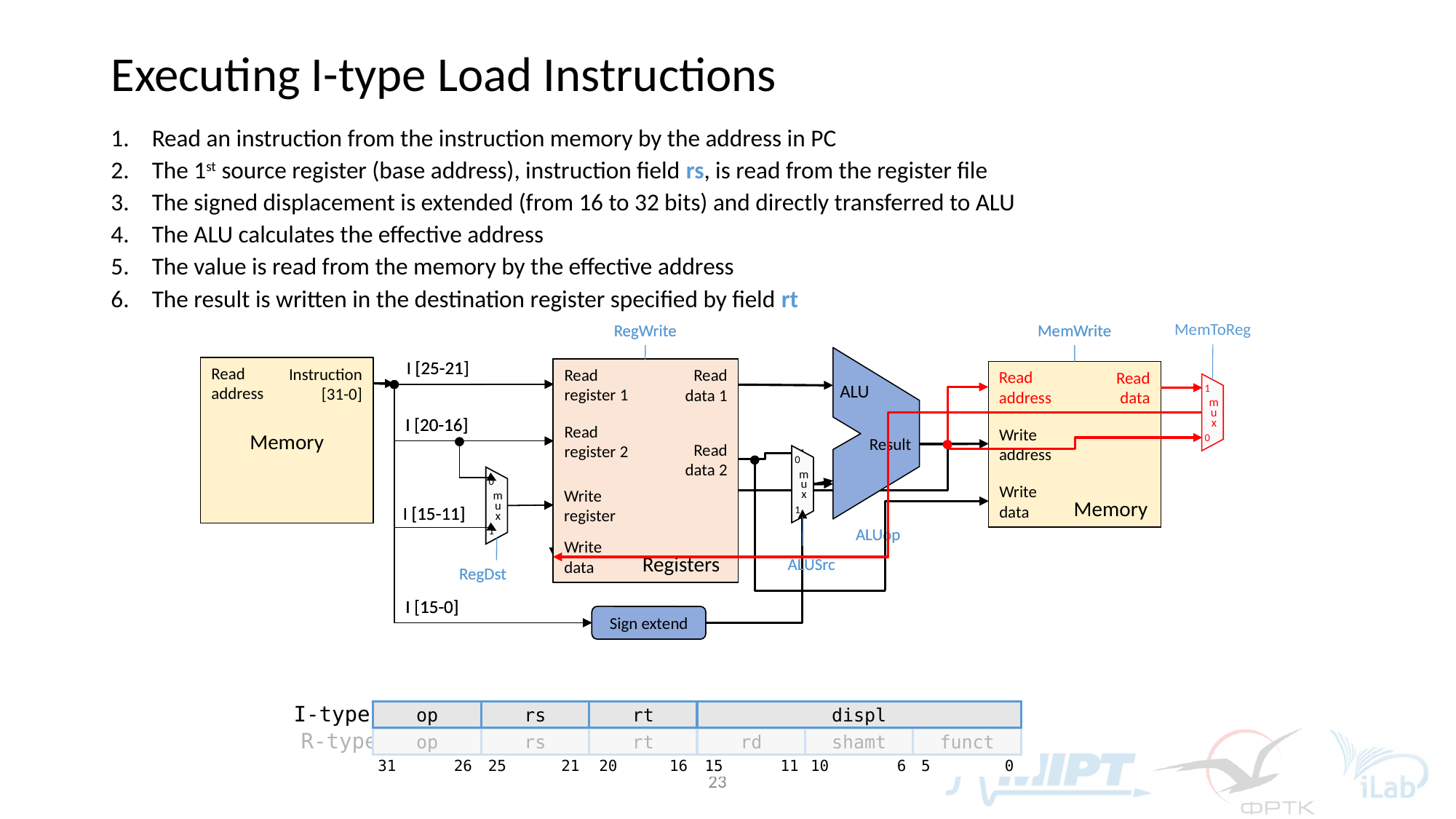

# Executing I-type Load Instructions
Read an instruction from the instruction memory by the address in PC
The 1st source register (base address), instruction field rs, is read from the register file
The signed displacement is extended (from 16 to 32 bits) and directly transferred to ALU
The ALU calculates the effective address
The value is read from the memory by the effective address
The result is written in the destination register specified by field rt

MemToReg
1
m
u
x

0
Read
data
RegWrite
RegWrite
MemWrite
MemWrite

ALU
Result

I [25-21]
I [25-21]
Read
address

Instruction [31-0]
Memory
Read
address

Instruction [31-0]
Memory

Read
register 1
Read
data 1

Read
register 2
Read
data 2
Write
register
Write
data
Registers

Read
register 1
Read
data 1

Read
register 2
Read
data 2
Write
register
Write
data
Registers
Read
address

Write
address
Write
data
Memory

I [20-16]
I [20-16]
Write
address

0
m
u
x

1
0
m
u
x

1

0
m
u
x

1
0
m
u
x

1
Write
data
ALUop
ALUop
Memory
I [15-11]
I [15-11]
ALUSrc
ALUSrc
RegDst
RegDst

I [15-0]
I [15-0]
Sign extend
Sign extend
I-type
op
rs
rt
displ
R-type

op
rs
rt
rd
shamt
funct

31
26
25
21
20
16
15
11
10
6
5
0